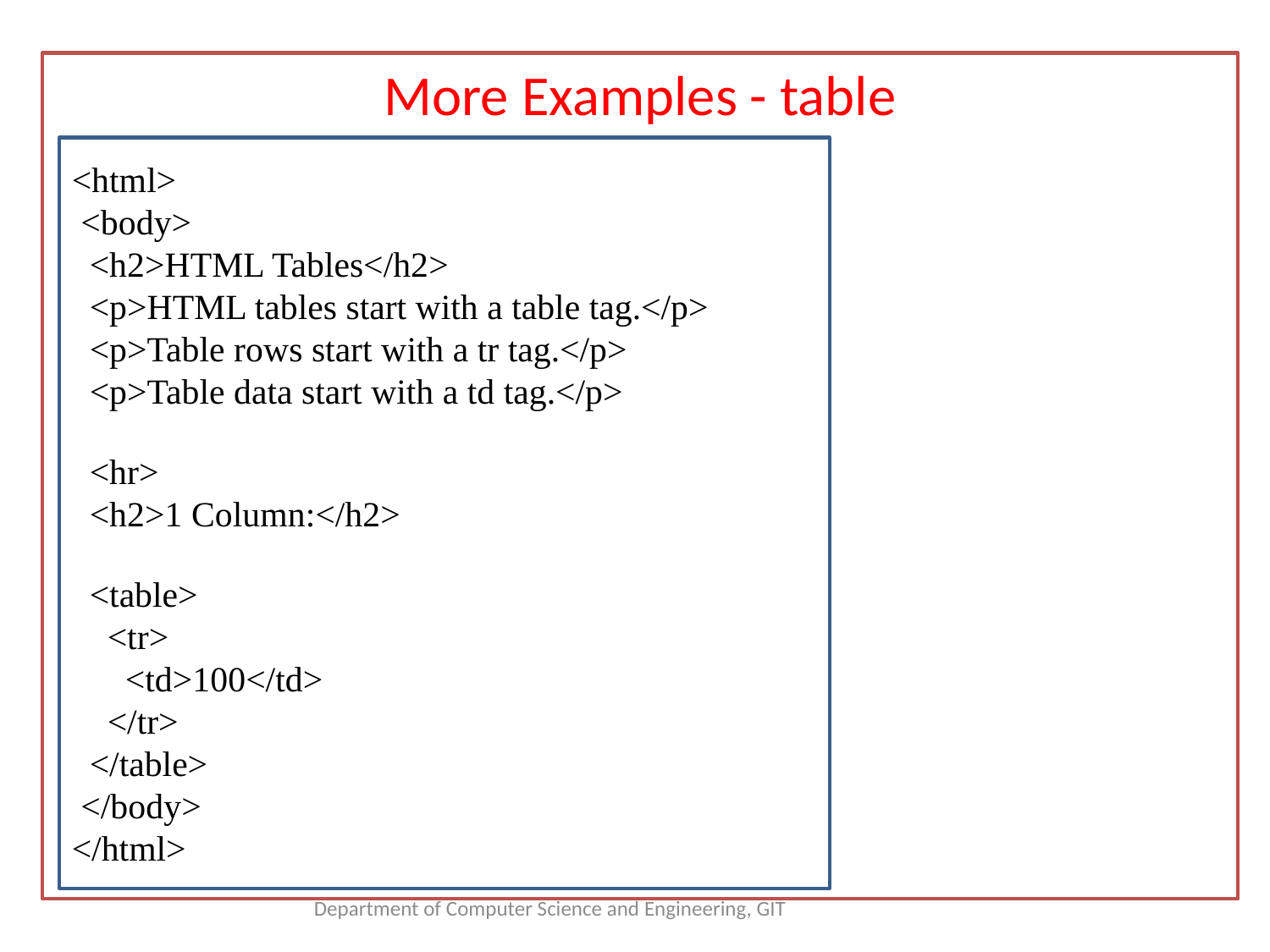

More Examples - table

<html>
 <body>
  <h2>HTML Tables</h2>
  <p>HTML tables start with a table tag.</p>
  <p>Table rows start with a tr tag.</p>
  <p>Table data start with a td tag.</p>

  <hr>
  <h2>1 Column:</h2>

  <table>
    <tr>
      <td>100</td>
    </tr>
  </table>
 </body>
</html>

Department of Computer Science and Engineering, GIT